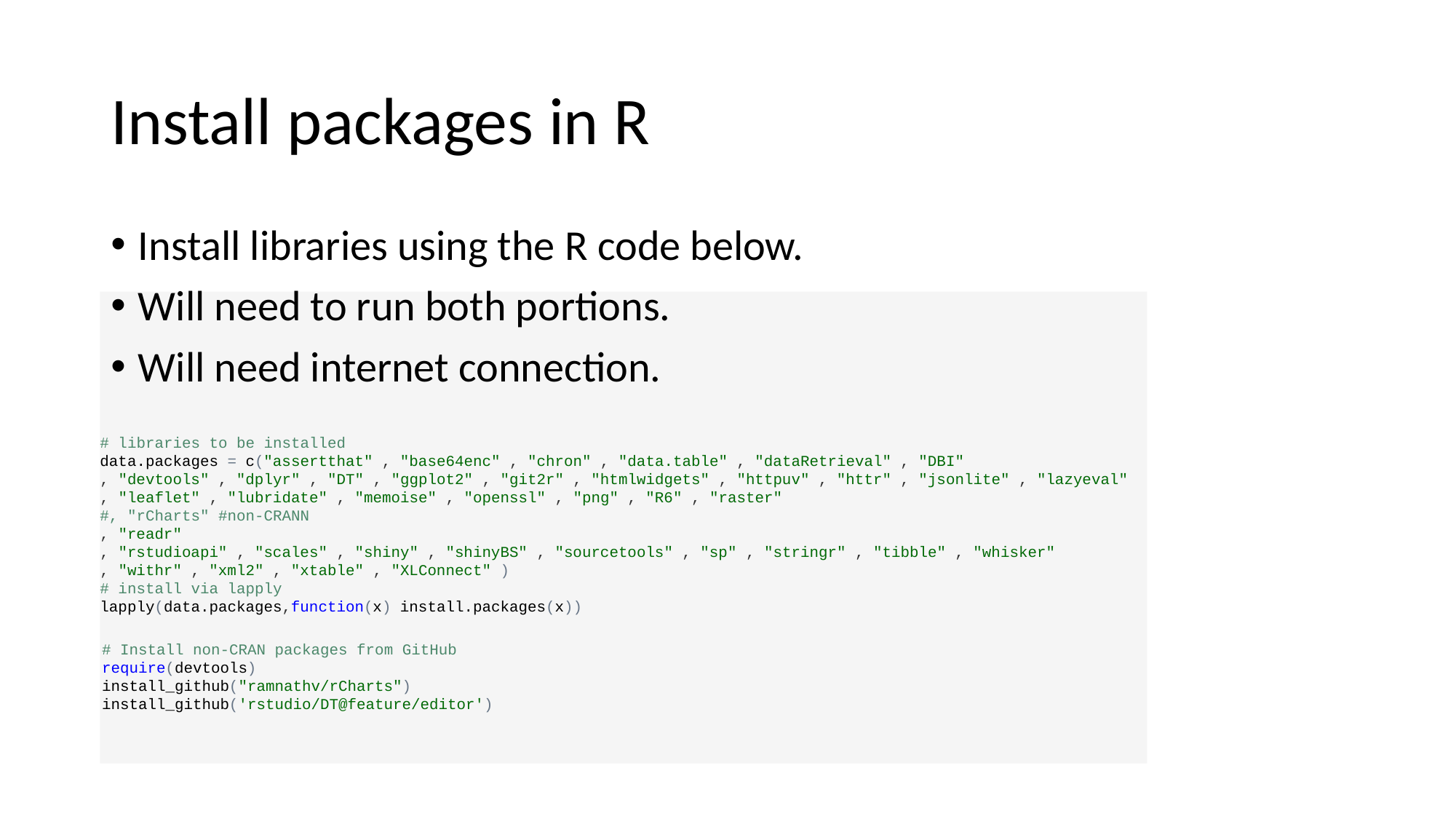

# Install packages in R
Install libraries using the R code below.
Will need to run both portions.
Will need internet connection.
# libraries to be installed
data.packages = c("assertthat" , "base64enc" , "chron" , "data.table" , "dataRetrieval" , "DBI"
, "devtools" , "dplyr" , "DT" , "ggplot2" , "git2r" , "htmlwidgets" , "httpuv" , "httr" , "jsonlite" , "lazyeval"
, "leaflet" , "lubridate" , "memoise" , "openssl" , "png" , "R6" , "raster"
#, "rCharts" #non-CRANN
, "readr"
, "rstudioapi" , "scales" , "shiny" , "shinyBS" , "sourcetools" , "sp" , "stringr" , "tibble" , "whisker"
, "withr" , "xml2" , "xtable" , "XLConnect" )
# install via lapply
lapply(data.packages,function(x) install.packages(x))
# Install non-CRAN packages from GitHub
require(devtools)
install_github("ramnathv/rCharts")
install_github('rstudio/DT@feature/editor')